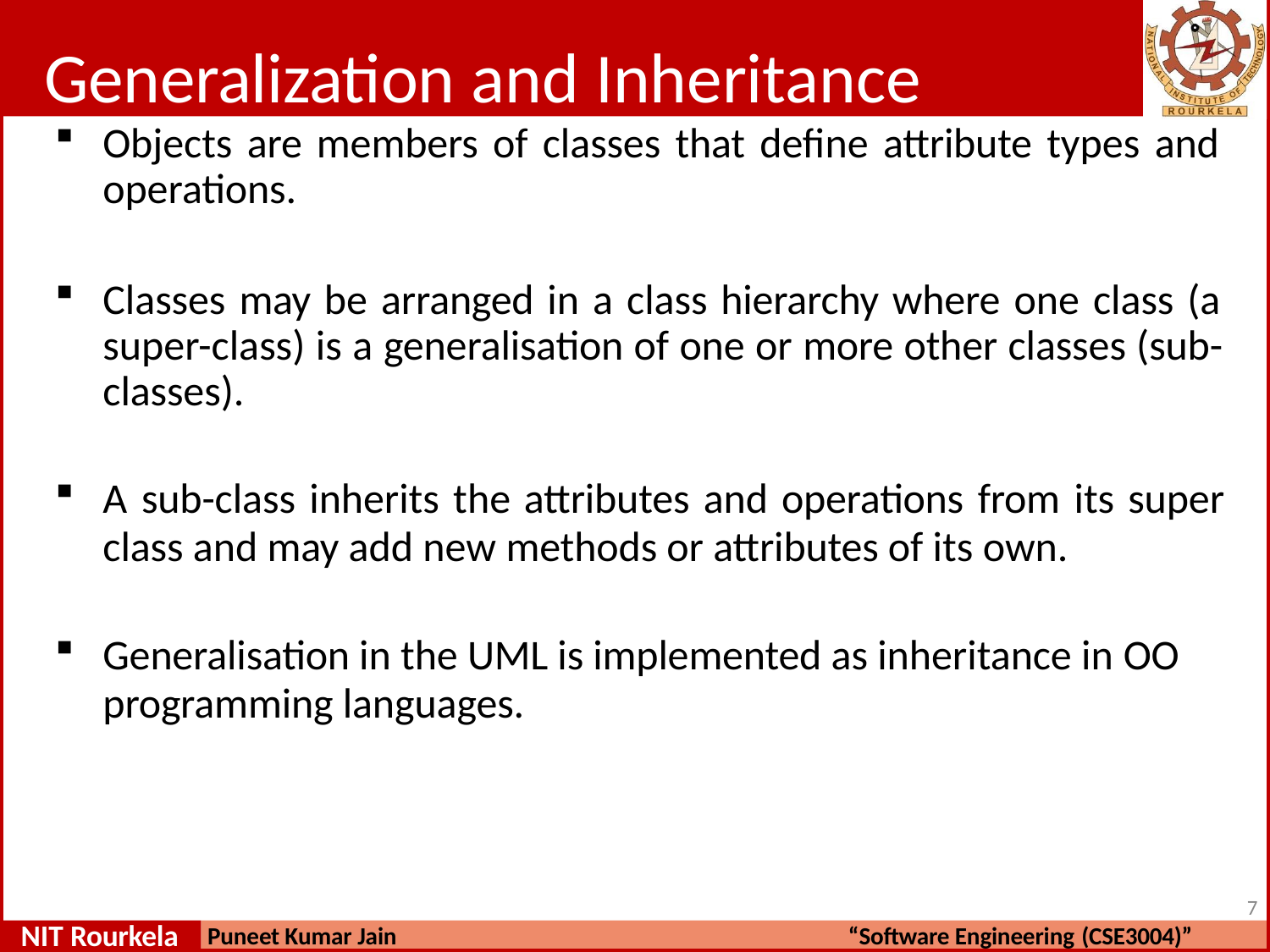

# Generalization and Inheritance
Objects are members of classes that define attribute types and  operations.

Classes may be arranged in a class hierarchy where one class (a  super-class) is a generalisation of one or more other classes (sub-  classes).

A sub-class inherits the attributes and operations from its super
class and may add new methods or attributes of its own.

Generalisation in the UML is implemented as inheritance in OO
programming languages.
7
NIT Rourkela
Puneet Kumar Jain
“Software Engineering (CSE3004)”